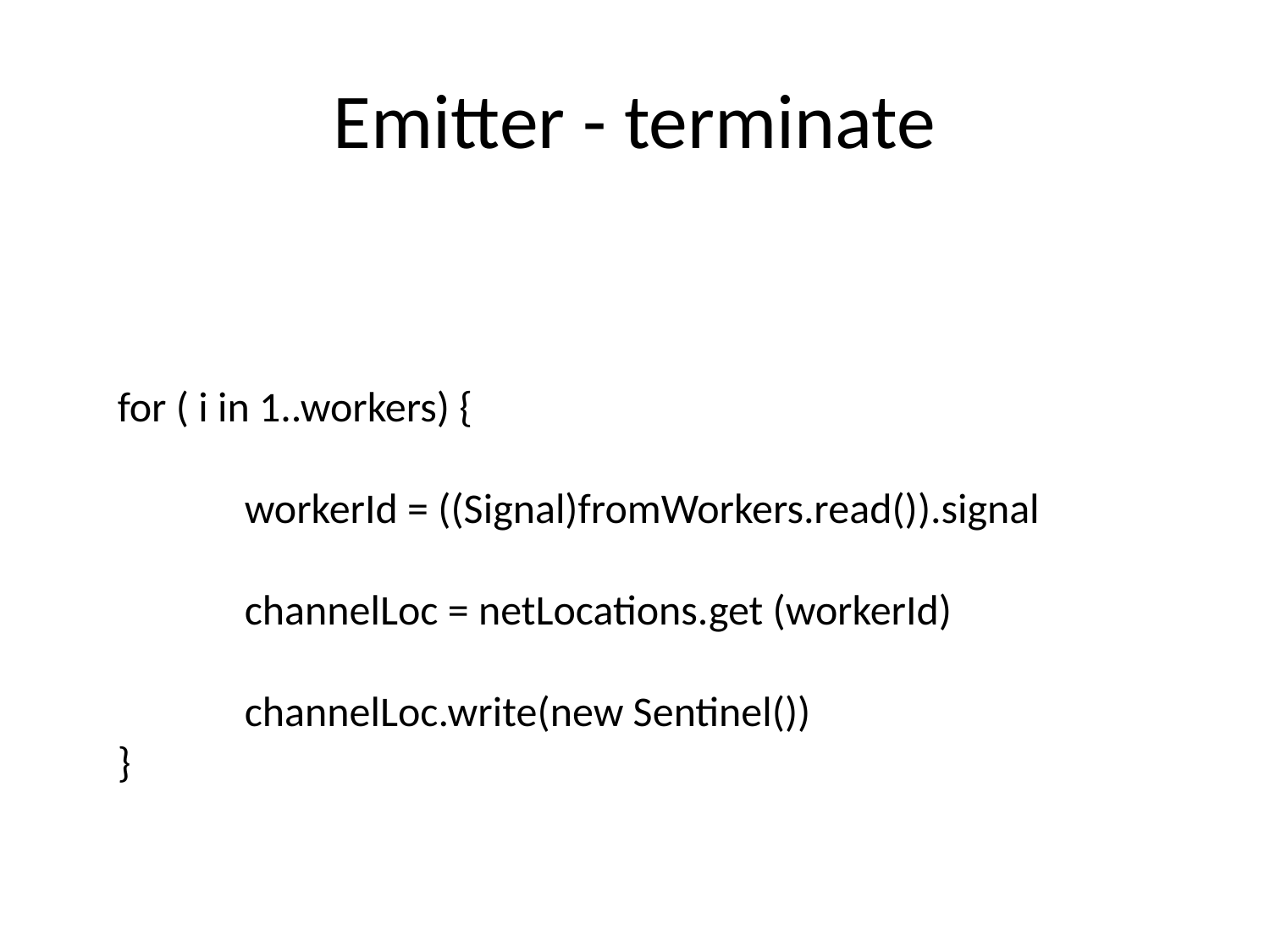

# Emitter - terminate
for ( i in 1..workers) {

	workerId = ((Signal)fromWorkers.read()).signal

	channelLoc = netLocations.get (workerId)

	channelLoc.write(new Sentinel())
}